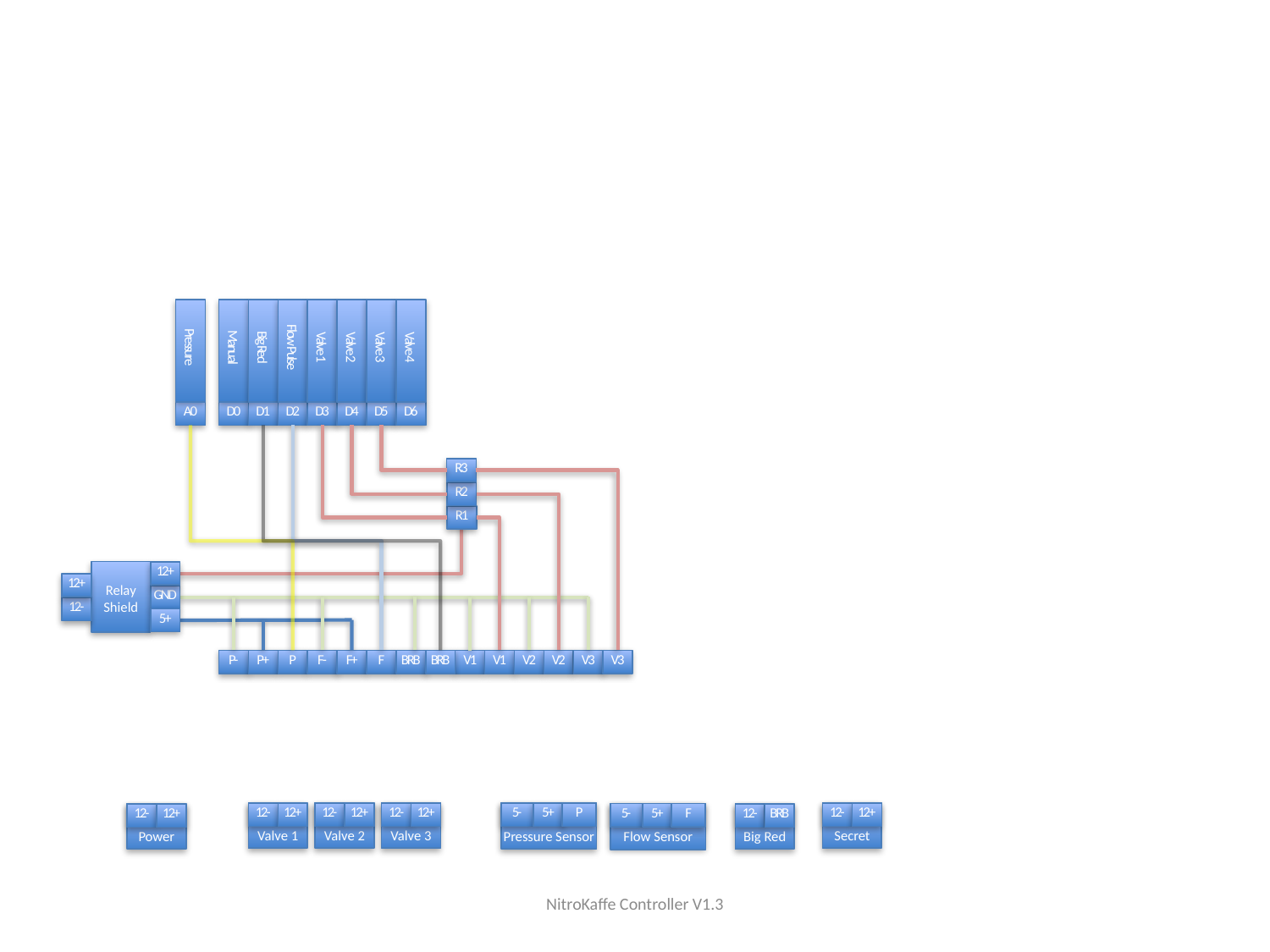

Pressure
Manual
Big Red
Flow Pulse
Valve 1
Valve 2
Valve 3
Valve 4
A0
D0
D1
D2
D3
D4
D5
D6
R3
R2
R1
Relay Shield

12+
12+
GND
12-
5+
P-
P+
P
F-
F+
F
BRB
BRB
V1
V1
V2
V2
V3
V3
Valve 1

12-
12+
Valve 2

12-
12+
Valve 3

12-
12+
Pressure Sensor

5-
5+
P
Secret

12-
12+
Flow Sensor

5-
5+
F
Power

12-
12+
Big Red

12-
BRB
NitroKaffe Controller V1.3